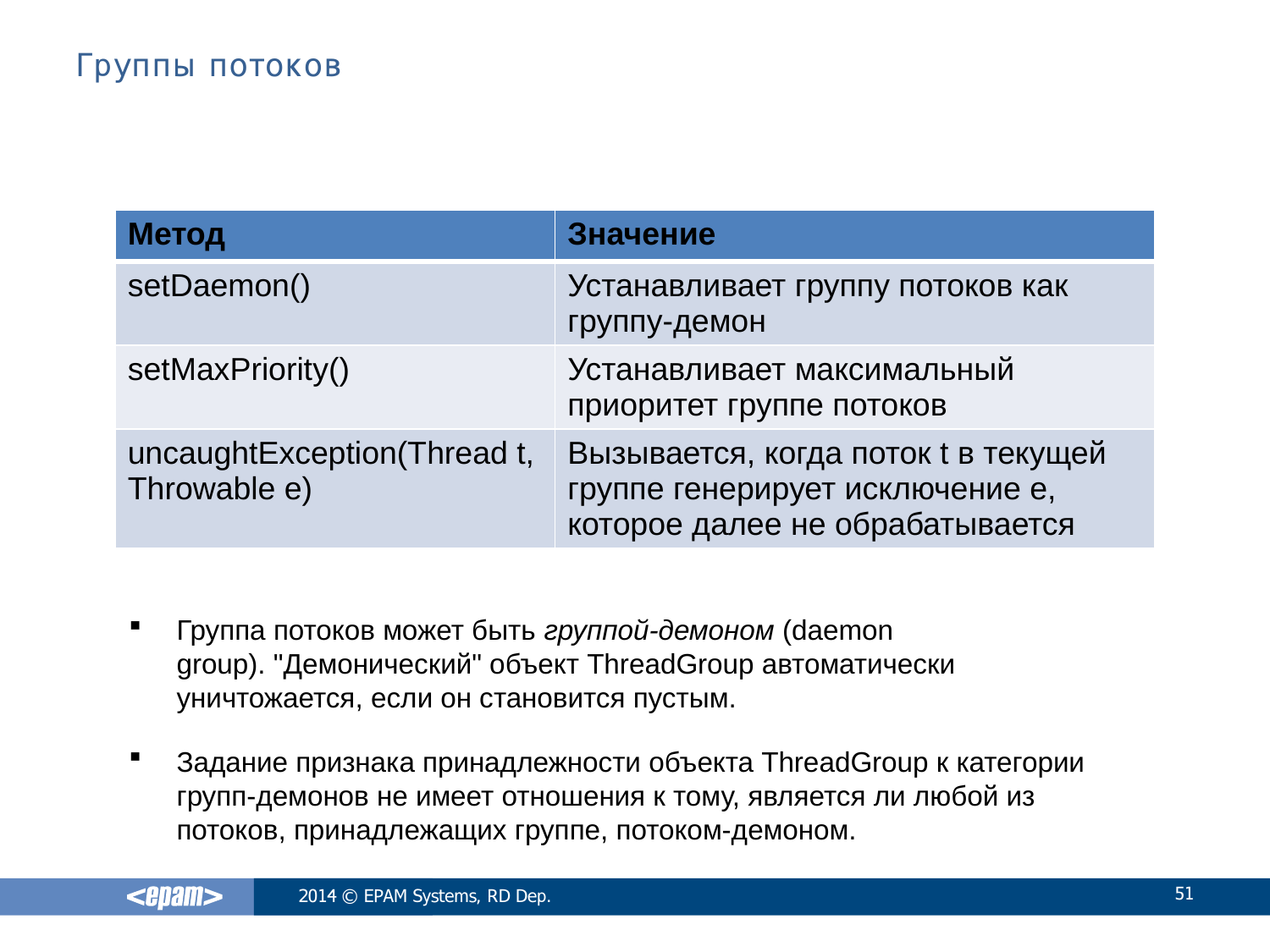

# Группы потоков
| Метод | Значение |
| --- | --- |
| setDaemon() | Устанавливает группу потоков как группу-демон |
| setMaxPriority() | Устанавливает максимальный приоритет группе потоков |
| uncaughtException(Thread t, Throwable e) | Вызывается, когда поток t в текущей группе генерирует исключение е, которое далее не обрабатывается |
Группа потоков может быть группой-демоном (daemon group). "Демонический" объект ThreadGroup автоматически уничтожается, если он становится пустым.

Задание признака принадлежности объекта ThreadGroup к категории групп-демонов не имеет отношения к тому, является ли любой из потоков, принадлежащих группе, потоком-демоном.
51
2014 © EPAM Systems, RD Dep.